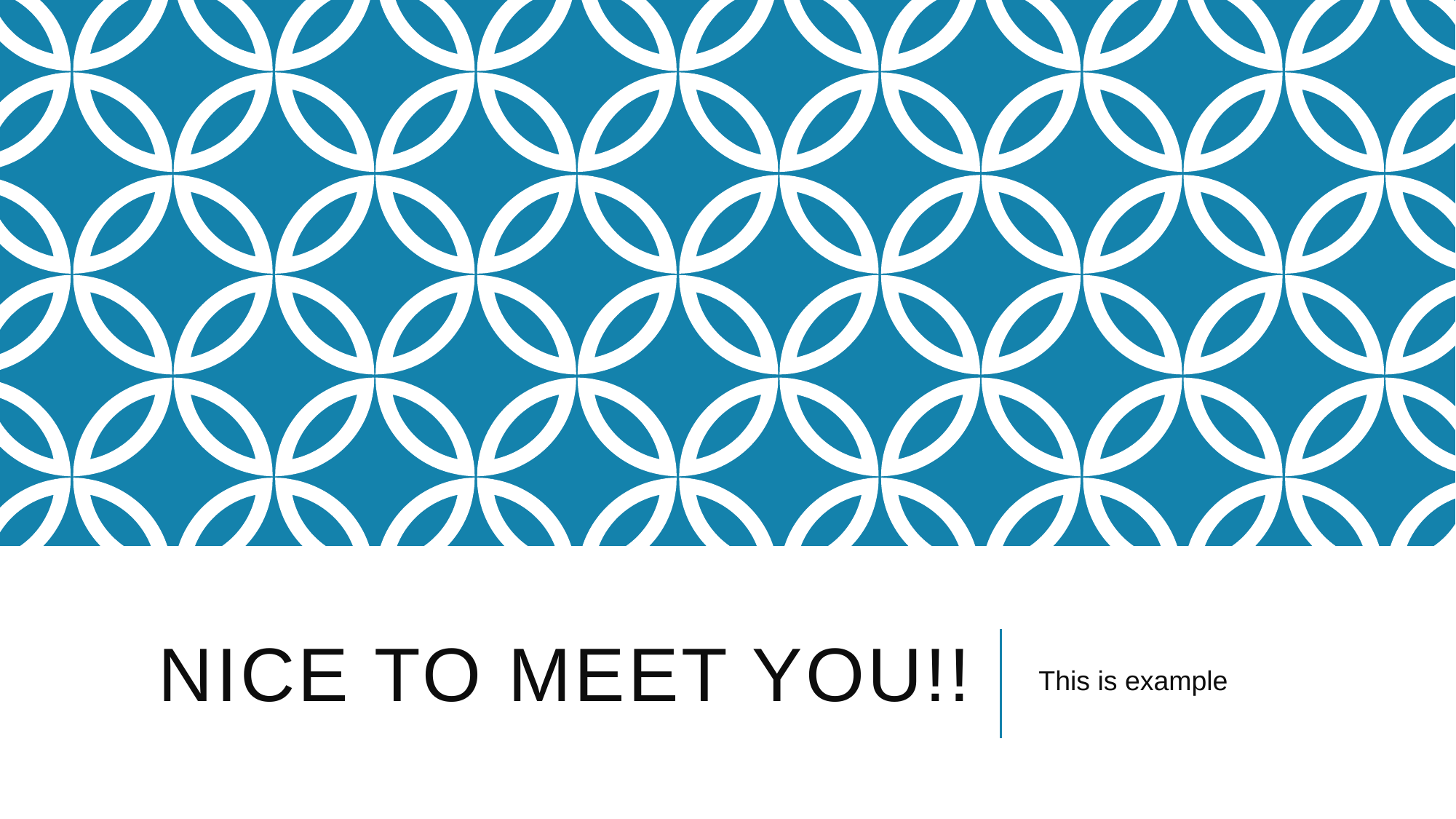

# Nice TO MEET YOU!!
This is example